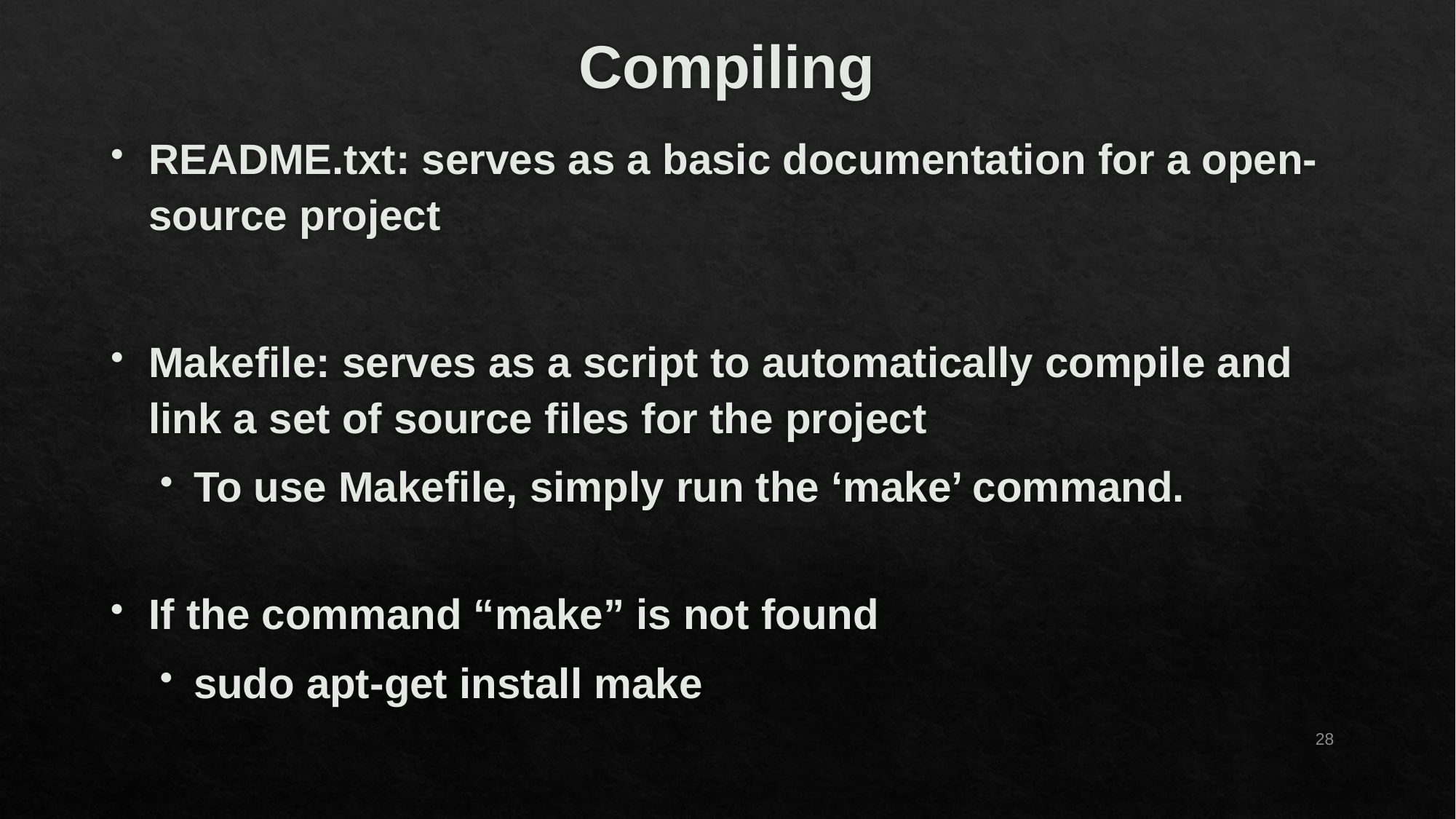

# Compiling
README.txt: serves as a basic documentation for a open-source project

Makefile: serves as a script to automatically compile and link a set of source files for the project
To use Makefile, simply run the ‘make’ command.

If the command “make” is not found
sudo apt-get install make

28